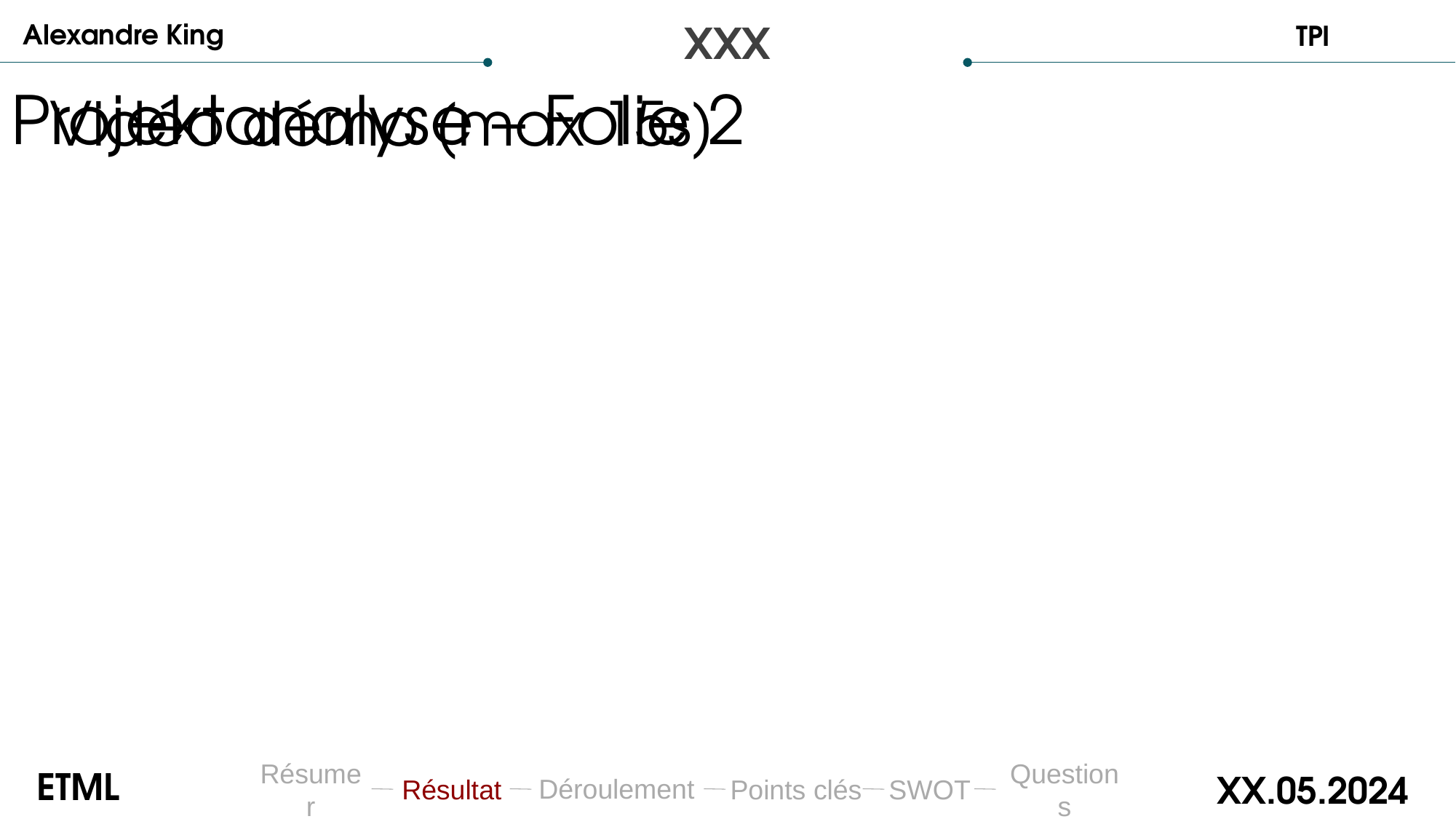

Alexandre King
XXX
TPI
Projektanalyse – Folie 2
Vidéo démo (max 15s)

ETML
XX.05.2024
Déroulement
Résumer
Résultat
Points clés
SWOT
Questions